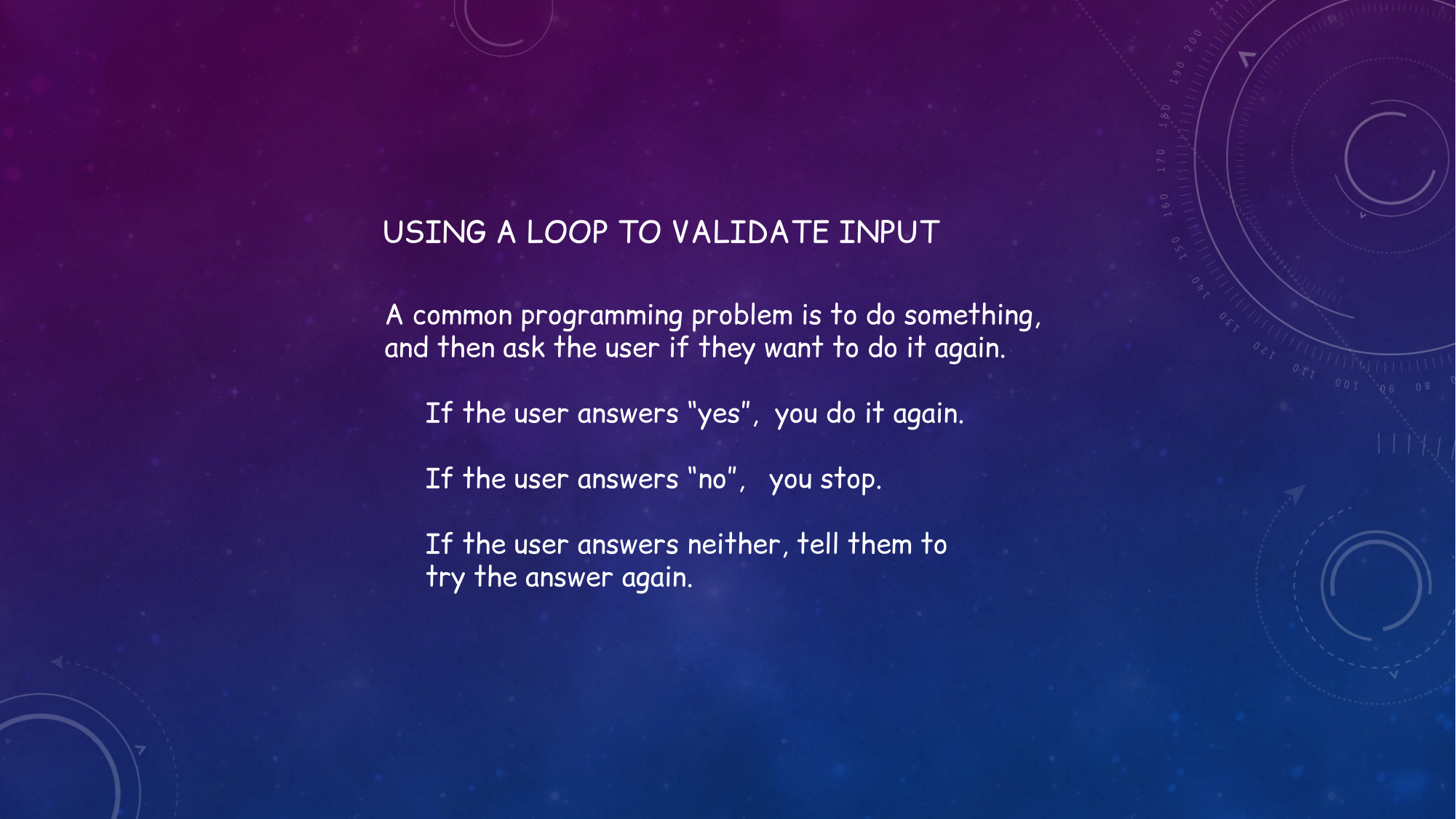

USING A LOOP TO VALIDATE INPUT
A common programming problem is to do something,
and then ask the user if they want to do it again.

     If the user answers “yes”,  you do it again.

     If the user answers “no”,   you stop.

     If the user answers neither, tell them to
     try the answer again.